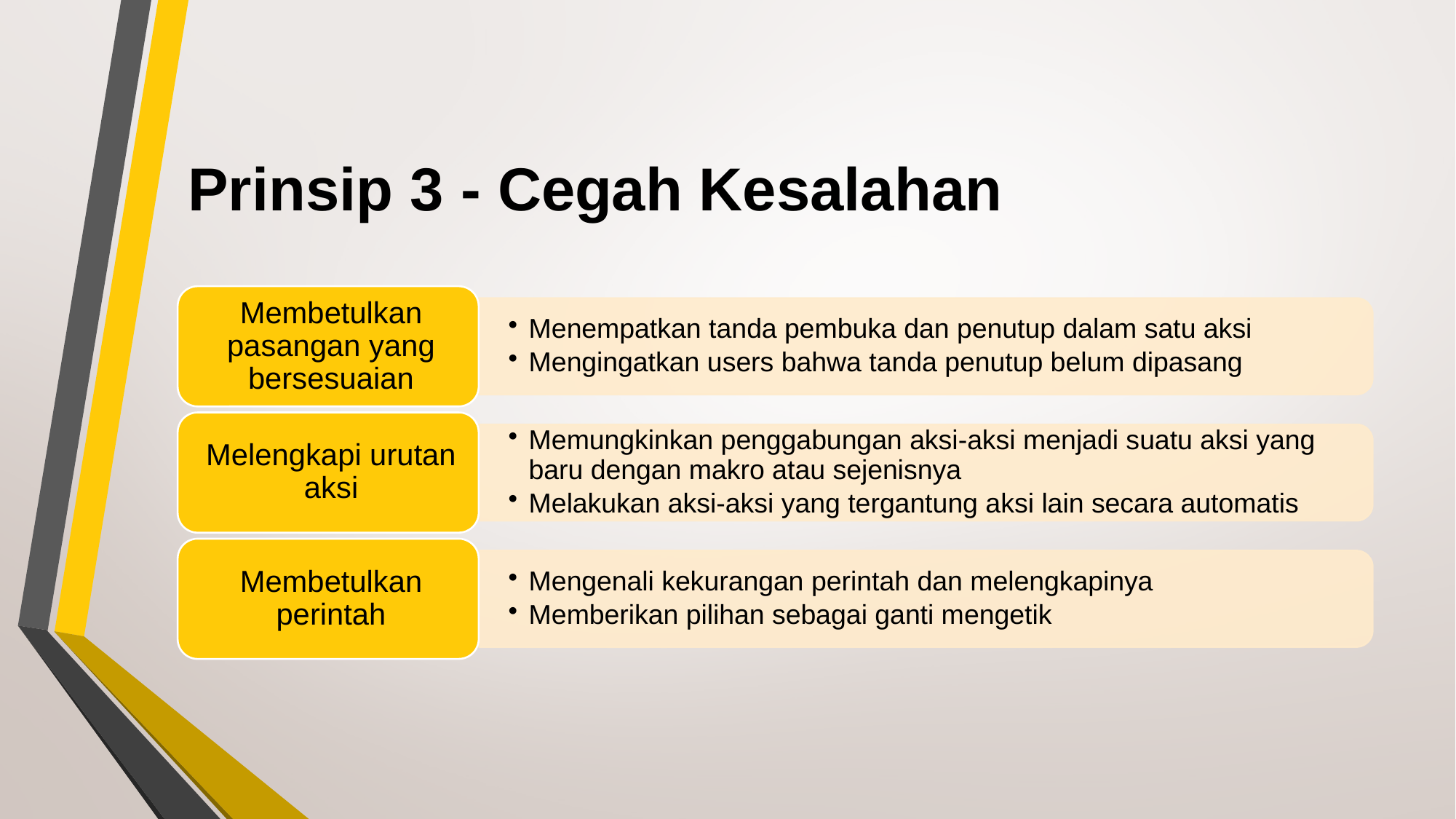

# Prinsip 3 - Cegah Kesalahan
Menempatkan tanda pembuka dan penutup dalam satu aksi
Mengingatkan users bahwa tanda penutup belum dipasang
Membetulkan pasangan yang bersesuaian
Memungkinkan penggabungan aksi-aksi menjadi suatu aksi yang baru dengan makro atau sejenisnya
Melakukan aksi-aksi yang tergantung aksi lain secara automatis
Melengkapi urutan aksi
Mengenali kekurangan perintah dan melengkapinya
Memberikan pilihan sebagai ganti mengetik
Membetulkan perintah